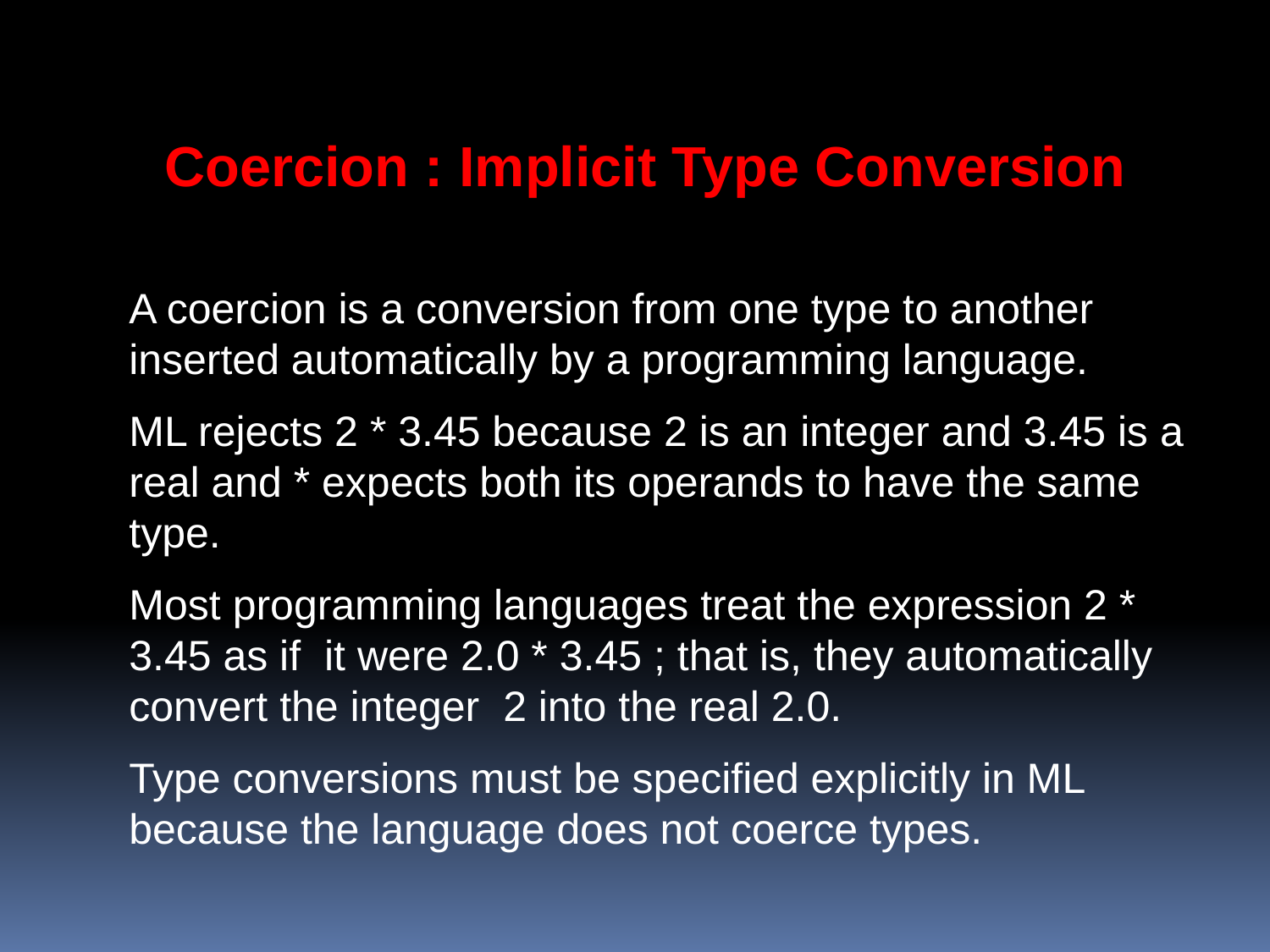

Coercion : Implicit Type Conversion
A coercion is a conversion from one type to another inserted automatically by a programming language.
ML rejects 2 * 3.45 because 2 is an integer and 3.45 is a real and * expects both its operands to have the same type.
Most programming languages treat the expression 2 * 3.45 as if  it were 2.0 * 3.45 ; that is, they automatically convert the integer  2 into the real 2.0.
Type conversions must be specified explicitly in ML because the language does not coerce types.